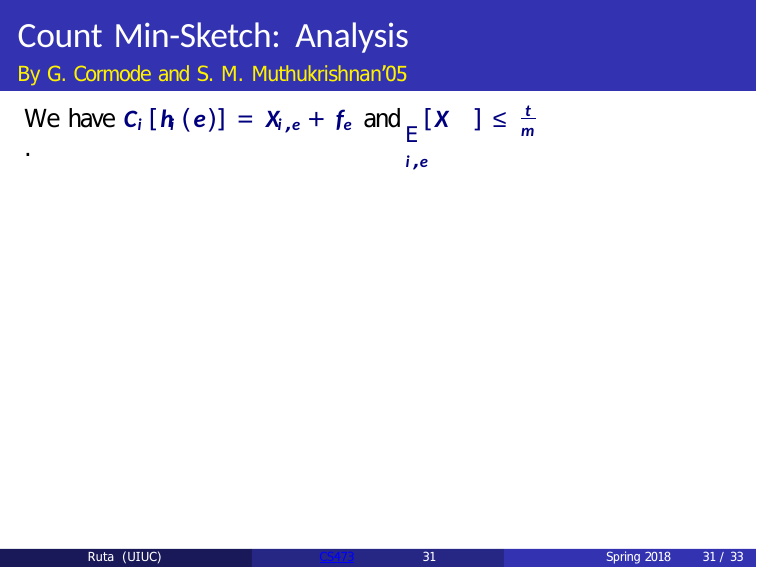

# Count Min-Sketch: Analysis
By G. Cormode and S. M. Muthukrishnan’05
 t
We have C [h (e)] = X	+ f   and	[X	] ≤	.
E	i ,e
i	i	i ,e	e
m

Ruta (UIUC)
CS473
31
Spring 2018
31 / 33